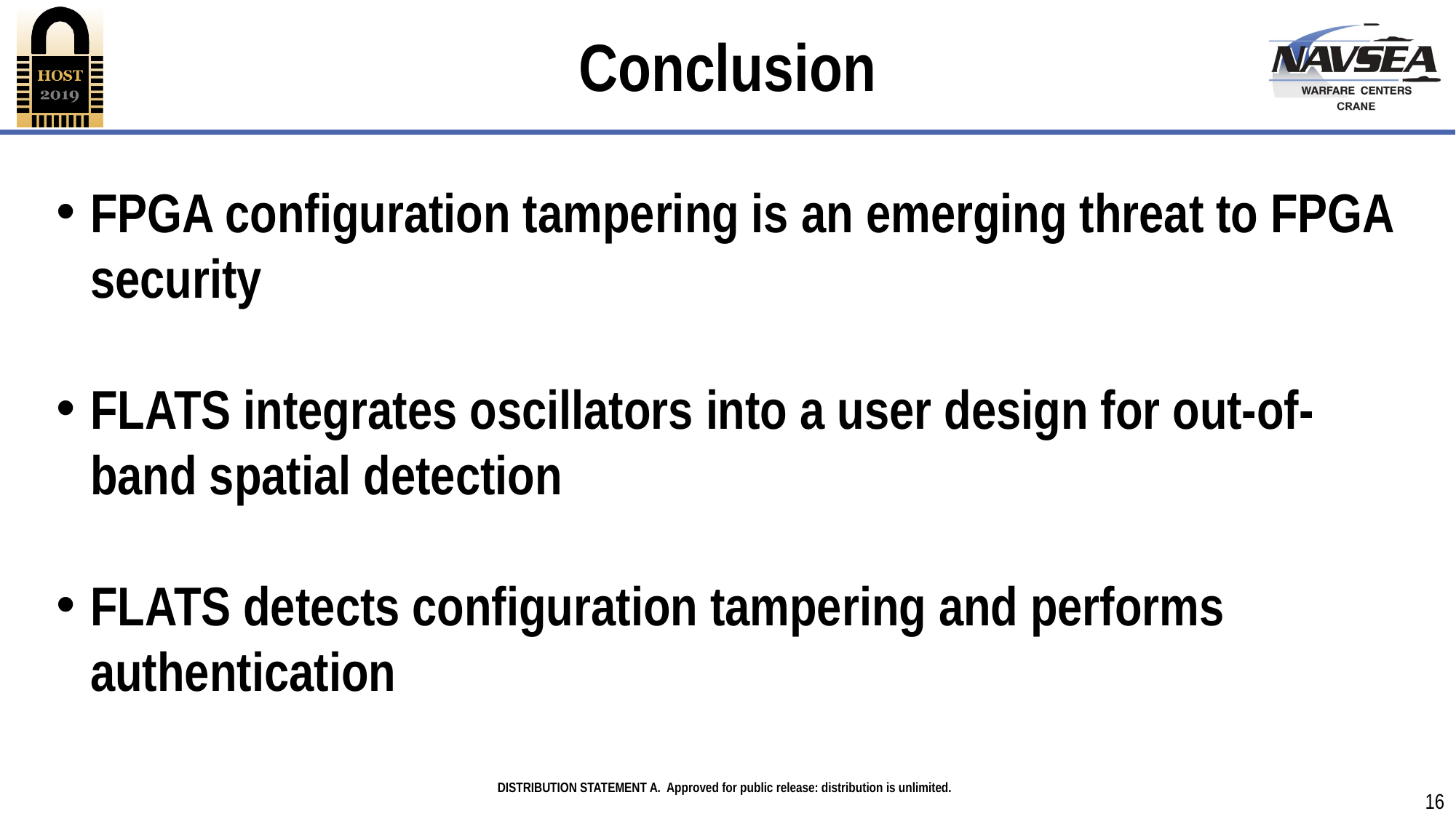

# Conclusion
FPGA configuration tampering is an emerging threat to FPGA security

FLATS integrates oscillators into a user design for out-of-band spatial detection

FLATS detects configuration tampering and performs authentication
12/6/2019